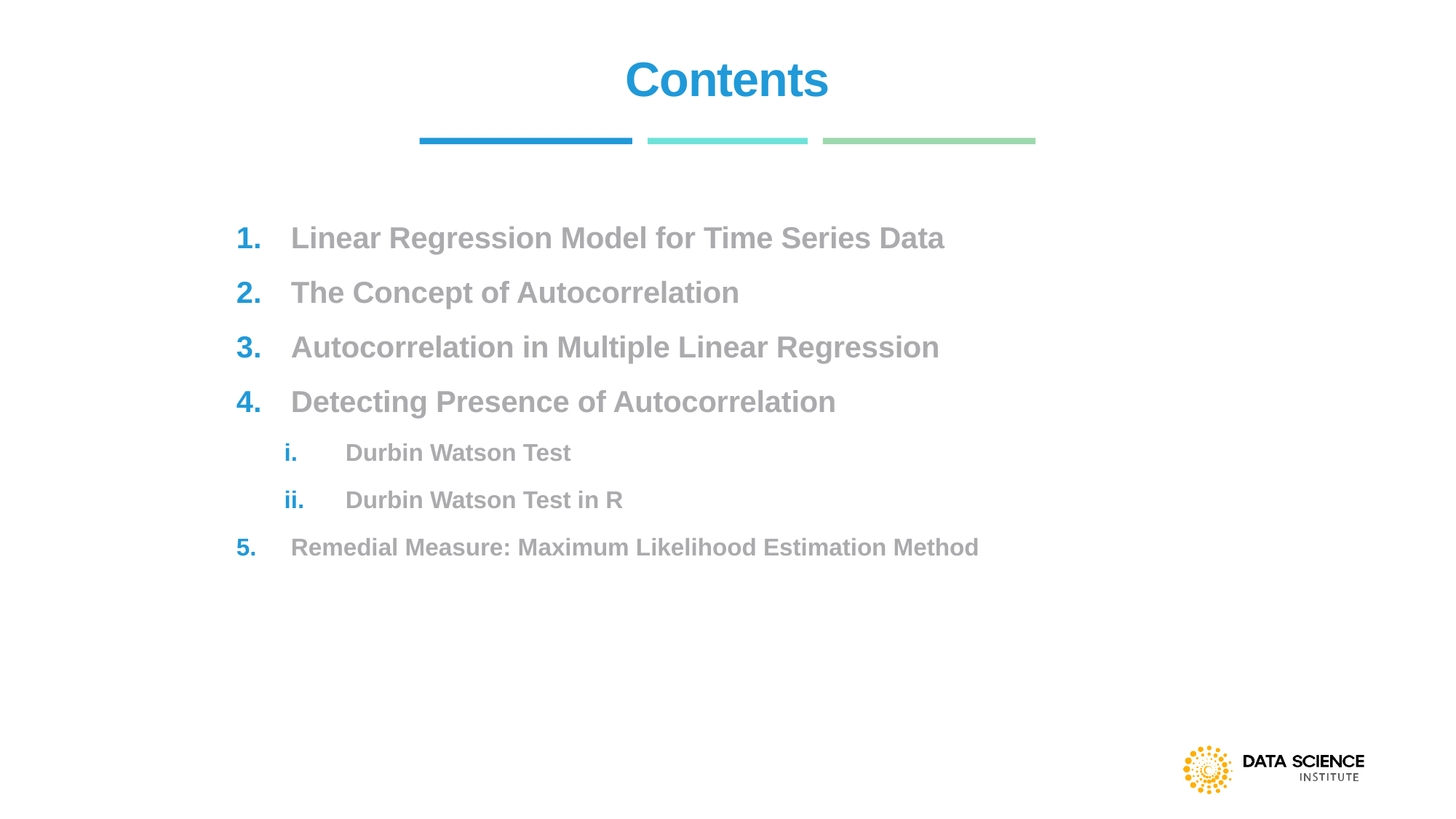

# Contents

Linear Regression Model for Time Series Data
The Concept of Autocorrelation
Autocorrelation in Multiple Linear Regression
Detecting Presence of Autocorrelation
Durbin Watson Test
Durbin Watson Test in R
Remedial Measure: Maximum Likelihood Estimation Method